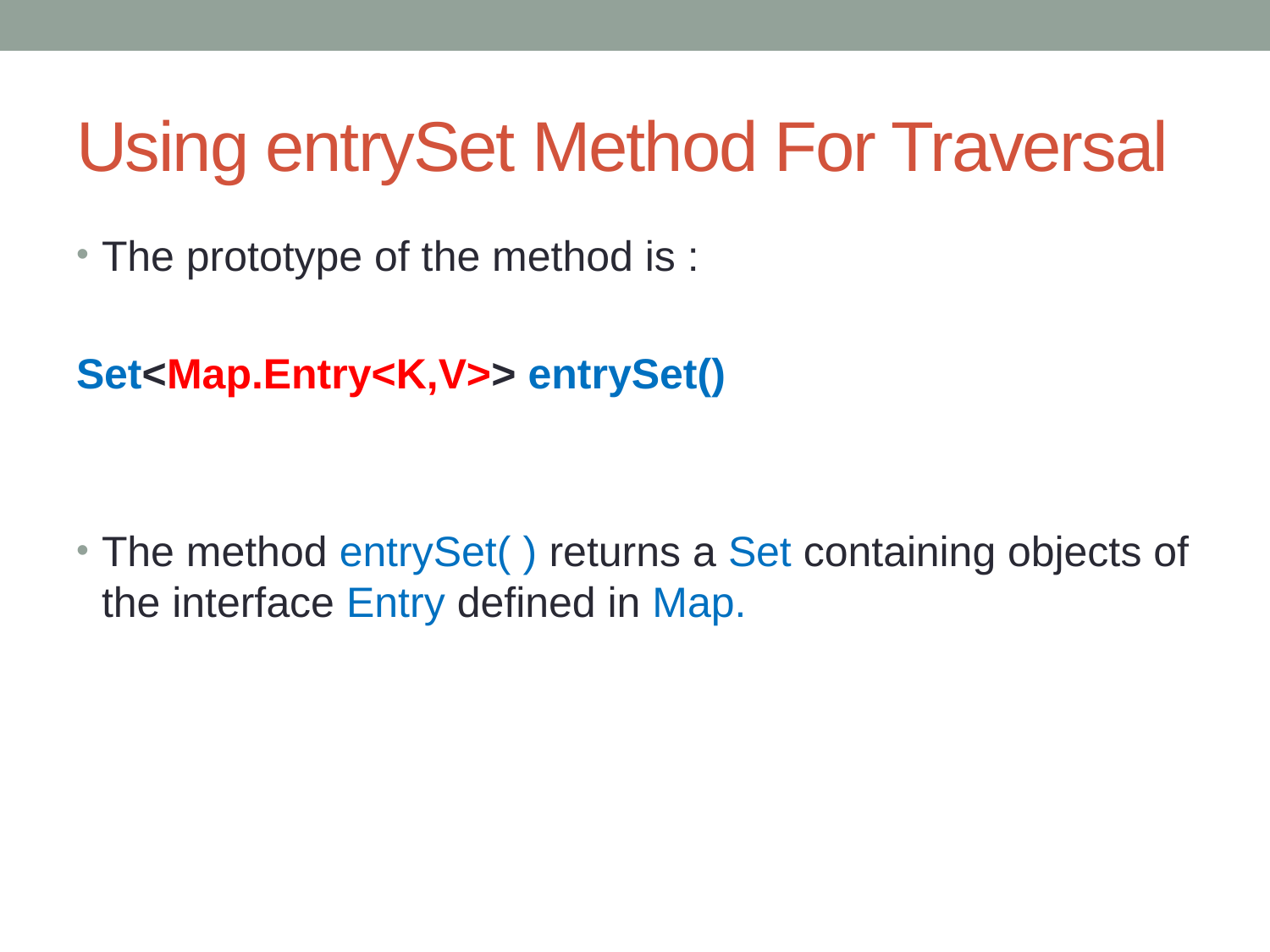

# Using entrySet Method For Traversal
The prototype of the method is :

Set<Map.Entry<K,V>> entrySet()

The method entrySet( ) returns a Set containing objects of the interface Entry defined in Map.